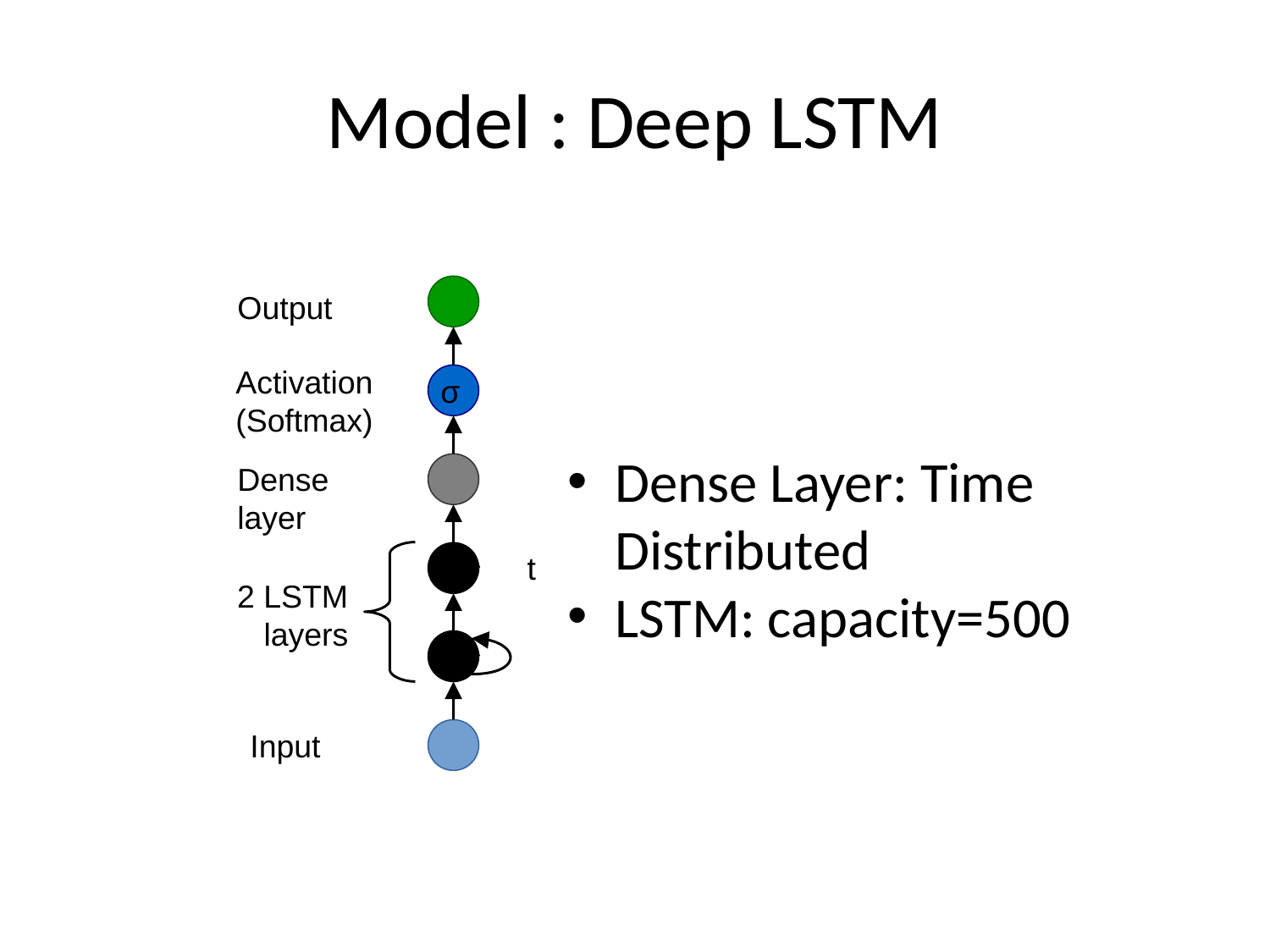

Model : Deep LSTM

Dense Layer: Time Distributed
LSTM: capacity=500

Output
Activation
(Softmax)

σ
Dense layer

t

2 LSTM
   layers

Input